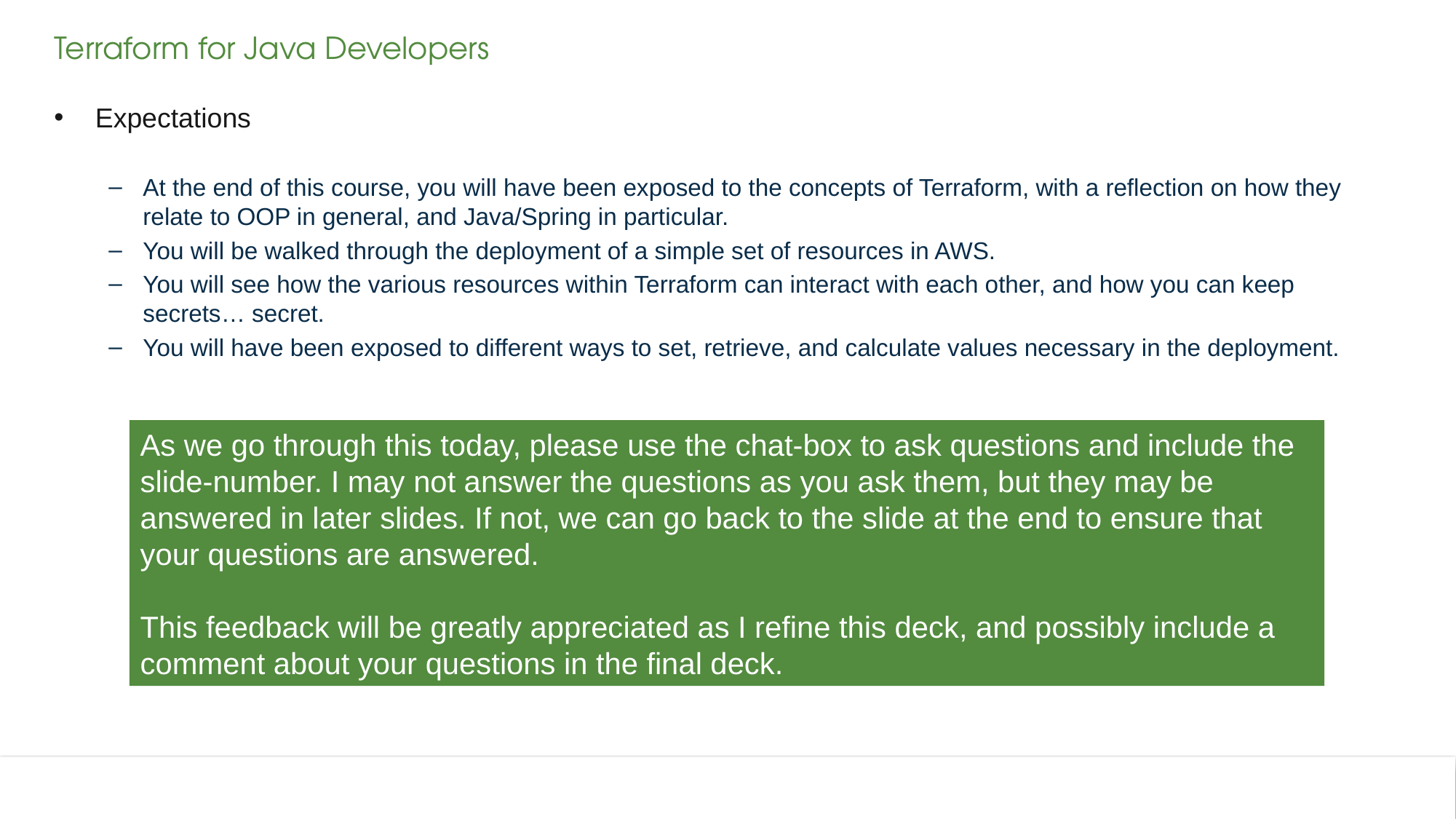

# Terraform for Java Developers
Expectations

At the end of this course, you will have been exposed to the concepts of Terraform, with a reflection on how they relate to OOP in general, and Java/Spring in particular.
You will be walked through the deployment of a simple set of resources in AWS.
You will see how the various resources within Terraform can interact with each other, and how you can keep secrets… secret.
You will have been exposed to different ways to set, retrieve, and calculate values necessary in the deployment.
As we go through this today, please use the chat-box to ask questions and include the slide-number. I may not answer the questions as you ask them, but they may be answered in later slides. If not, we can go back to the slide at the end to ensure that your questions are answered.

This feedback will be greatly appreciated as I refine this deck, and possibly include a comment about your questions in the final deck.
3